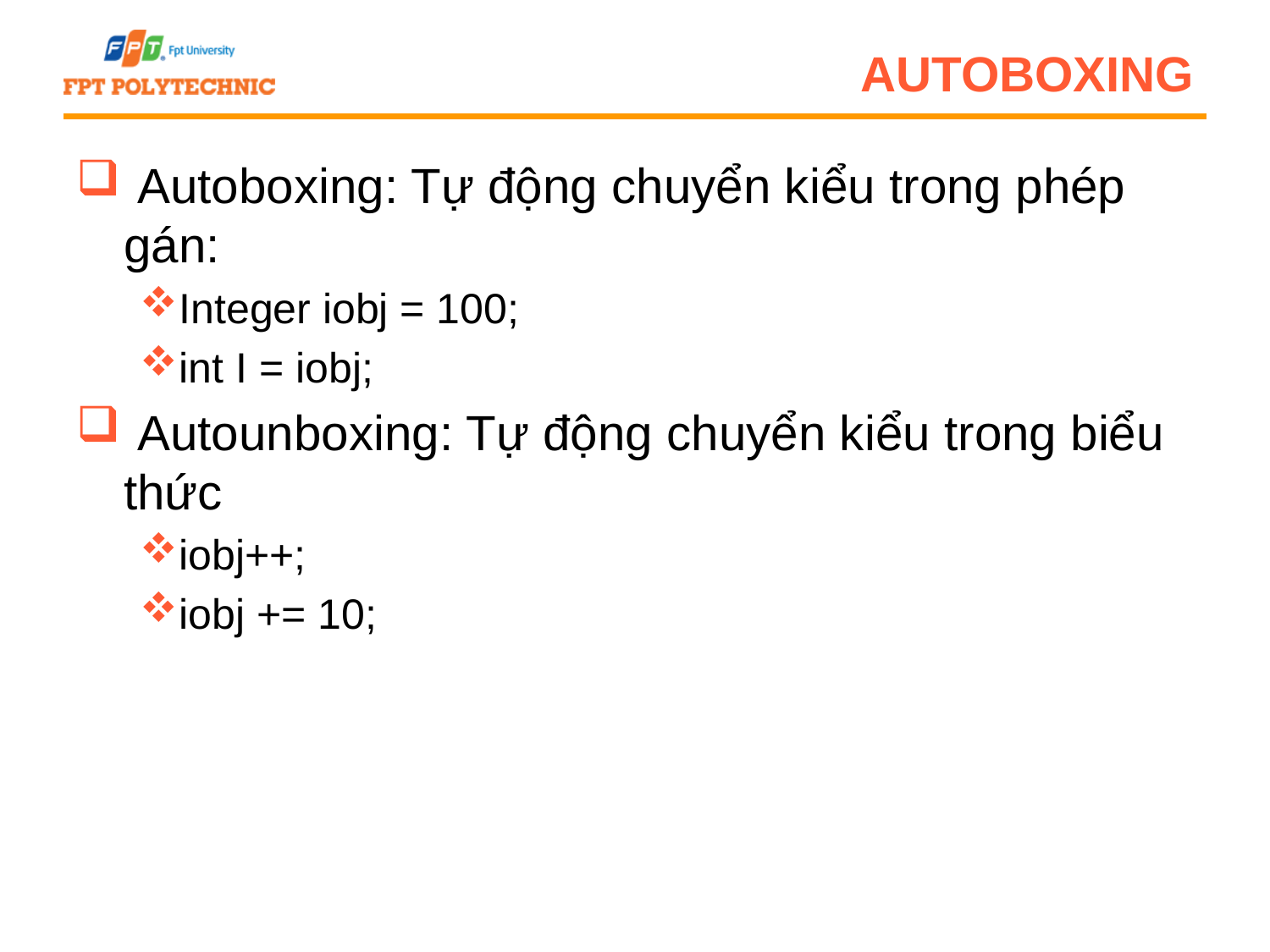

# Autoboxing
 Autoboxing: Tự động chuyển kiểu trong phép gán:
Integer iobj = 100;
int I = iobj;
 Autounboxing: Tự động chuyển kiểu trong biểu thức
iobj++;
iobj += 10;